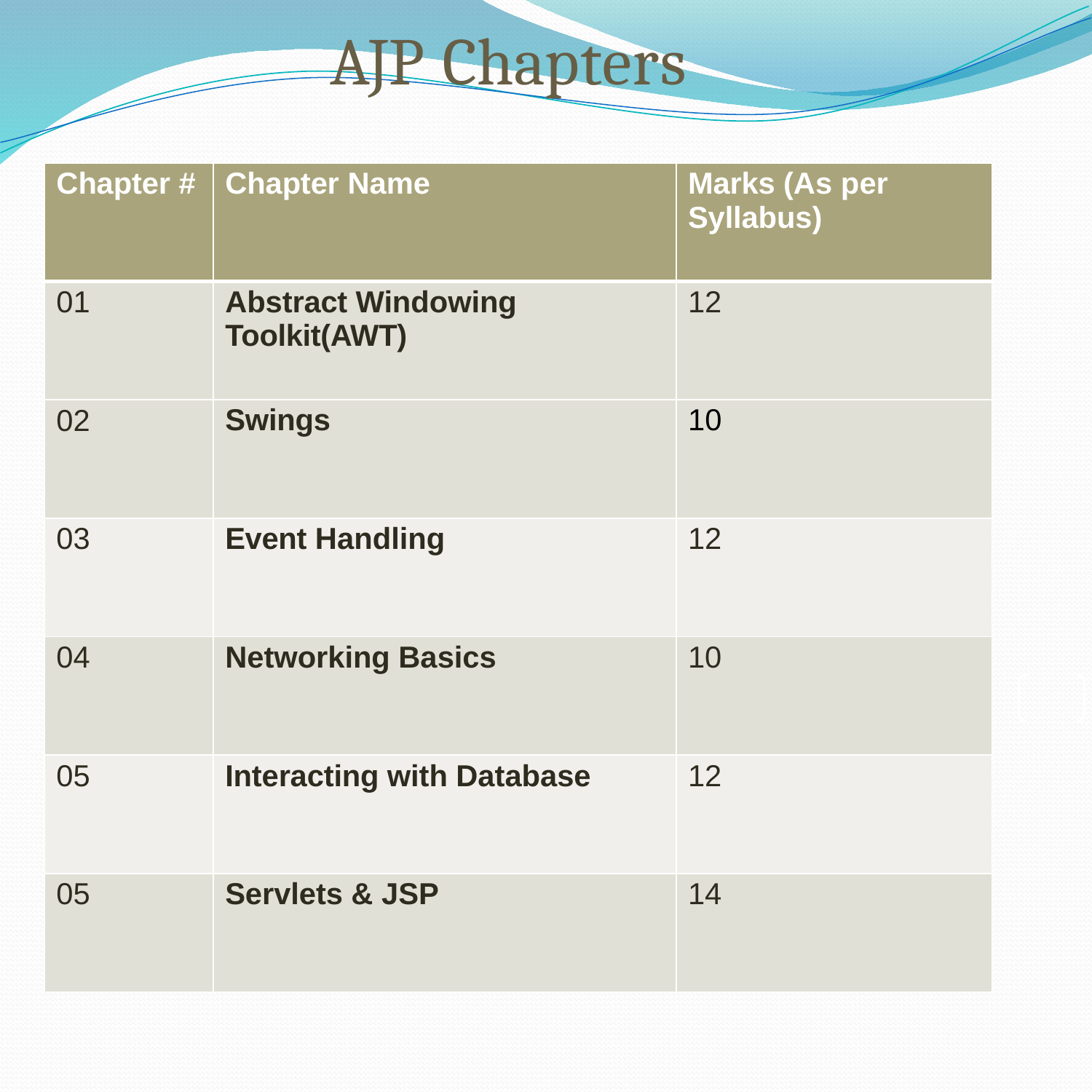

# AJP Chapters
| Chapter # | Chapter Name | Marks (As per Syllabus) |
| --- | --- | --- |
| 01 | Abstract Windowing Toolkit(AWT) | 12 |
| 02 | Swings | 10 |
| 03 | Event Handling | 12 |
| 04 | Networking Basics | 10 |
| 05 | Interacting with Database | 12 |
| 05 | Servlets & JSP | 14 |